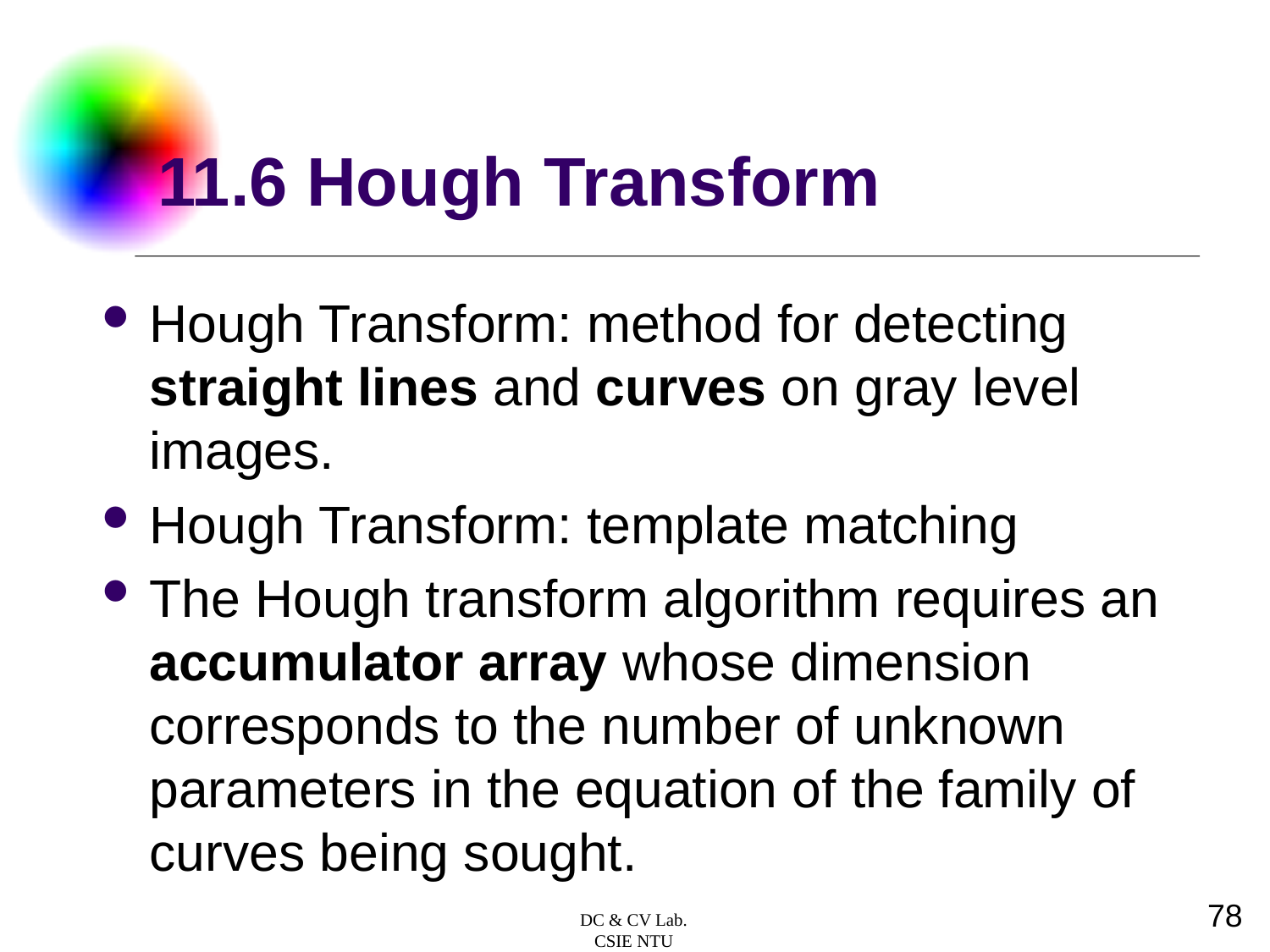

# 11.6 Hough Transform
Hough Transform: method for detecting straight lines and curves on gray level images.
Hough Transform: template matching
The Hough transform algorithm requires an accumulator array whose dimension corresponds to the number of unknown parameters in the equation of the family of curves being sought.
78
DC & CV Lab.
CSIE NTU